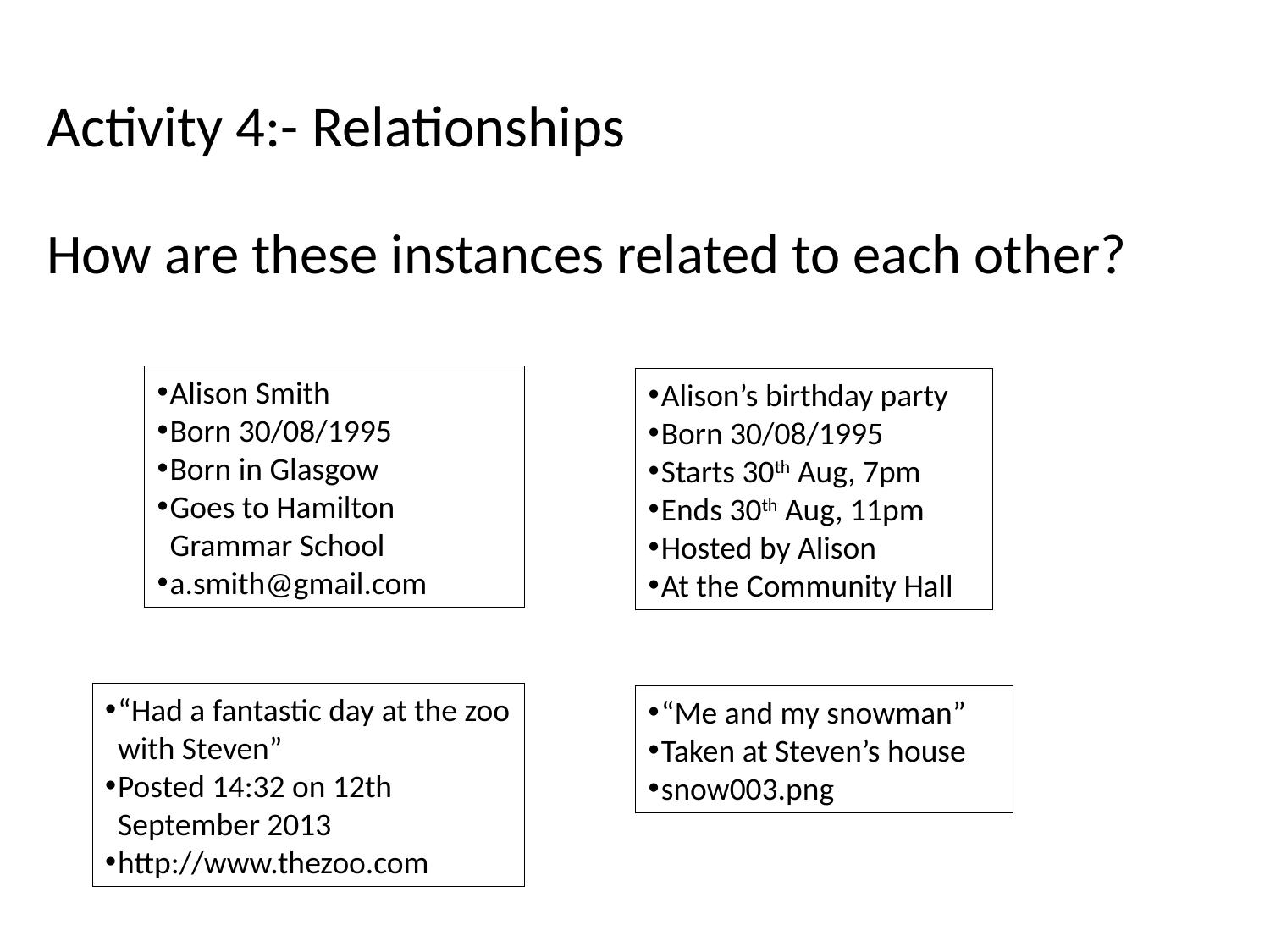

# Activity 4:- Relationships
How are these instances related to each other?
Alison Smith
Born 30/08/1995
Born in Glasgow
Goes to Hamilton Grammar School
a.smith@gmail.com
Alison’s birthday party
Born 30/08/1995
Starts 30th Aug, 7pm
Ends 30th Aug, 11pm
Hosted by Alison
At the Community Hall
“Had a fantastic day at the zoo with Steven”
Posted 14:32 on 12th September 2013
http://www.thezoo.com
“Me and my snowman”
Taken at Steven’s house
snow003.png